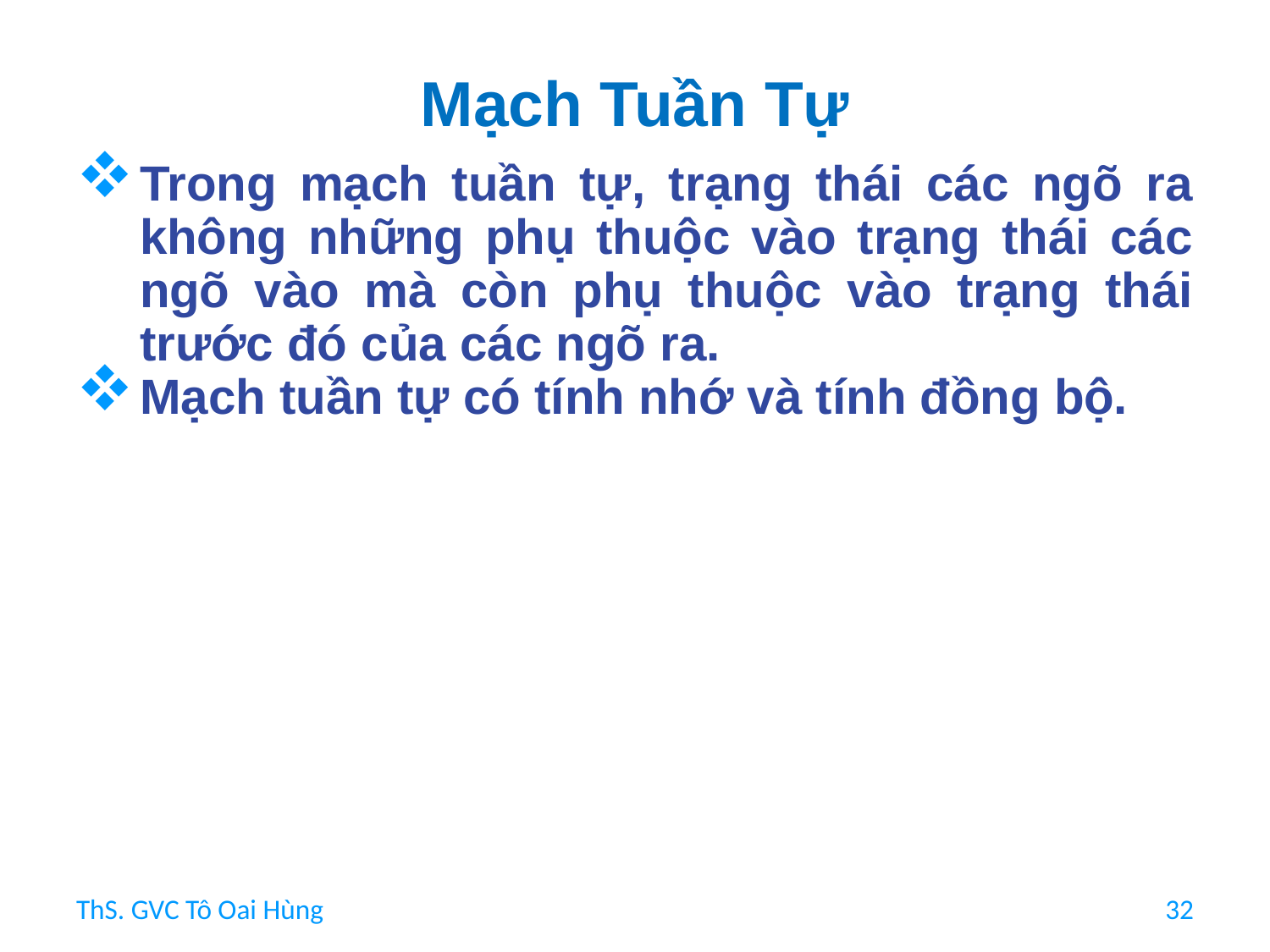

# Mạch Tuần Tự
Trong mạch tuần tự, trạng thái các ngõ ra không những phụ thuộc vào trạng thái các ngõ vào mà còn phụ thuộc vào trạng thái trước đó của các ngõ ra.
Mạch tuần tự có tính nhớ và tính đồng bộ.
ThS. GVC Tô Oai Hùng
32